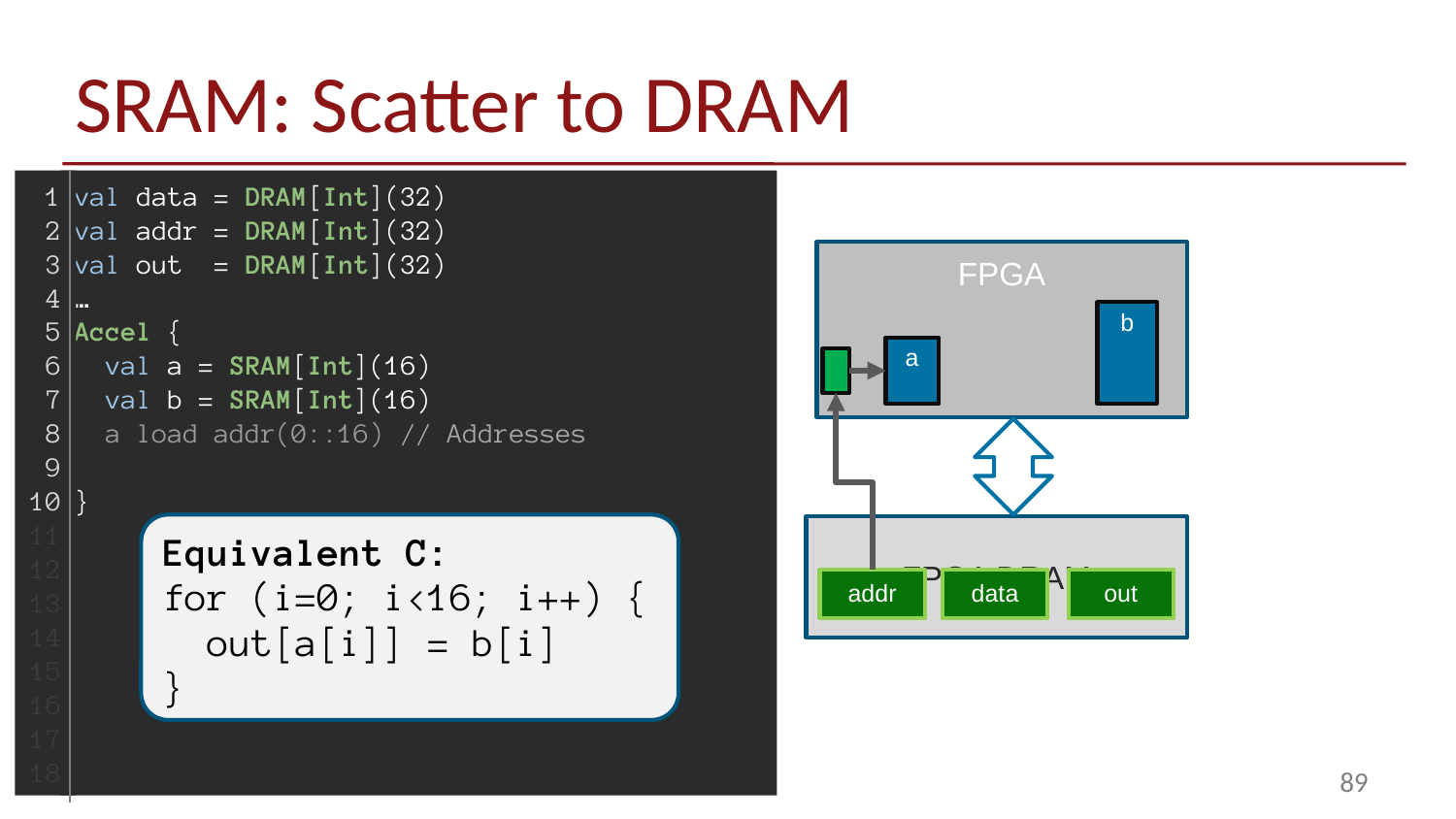

# SRAM: Scatter to DRAM
1
2
3
4
5
6
7
8
9
10
11
12
13
14
15
16
17
18
val data = DRAM[Int](32)
val addr = DRAM[Int](32)
val out  = DRAM[Int](32)
…
Accel {
  val a = SRAM[Int](16)
  val b = SRAM[Int](16)
  a load addr(0::16) // Addresses

}

FPGA

ARM A9
(Host)
b

a

Equivalent C:
for (i=0; i<16; i++) {
  out[a[i]] = b[i]
}

FPGA DRAM

CPU DRAM

addr
data
out

89